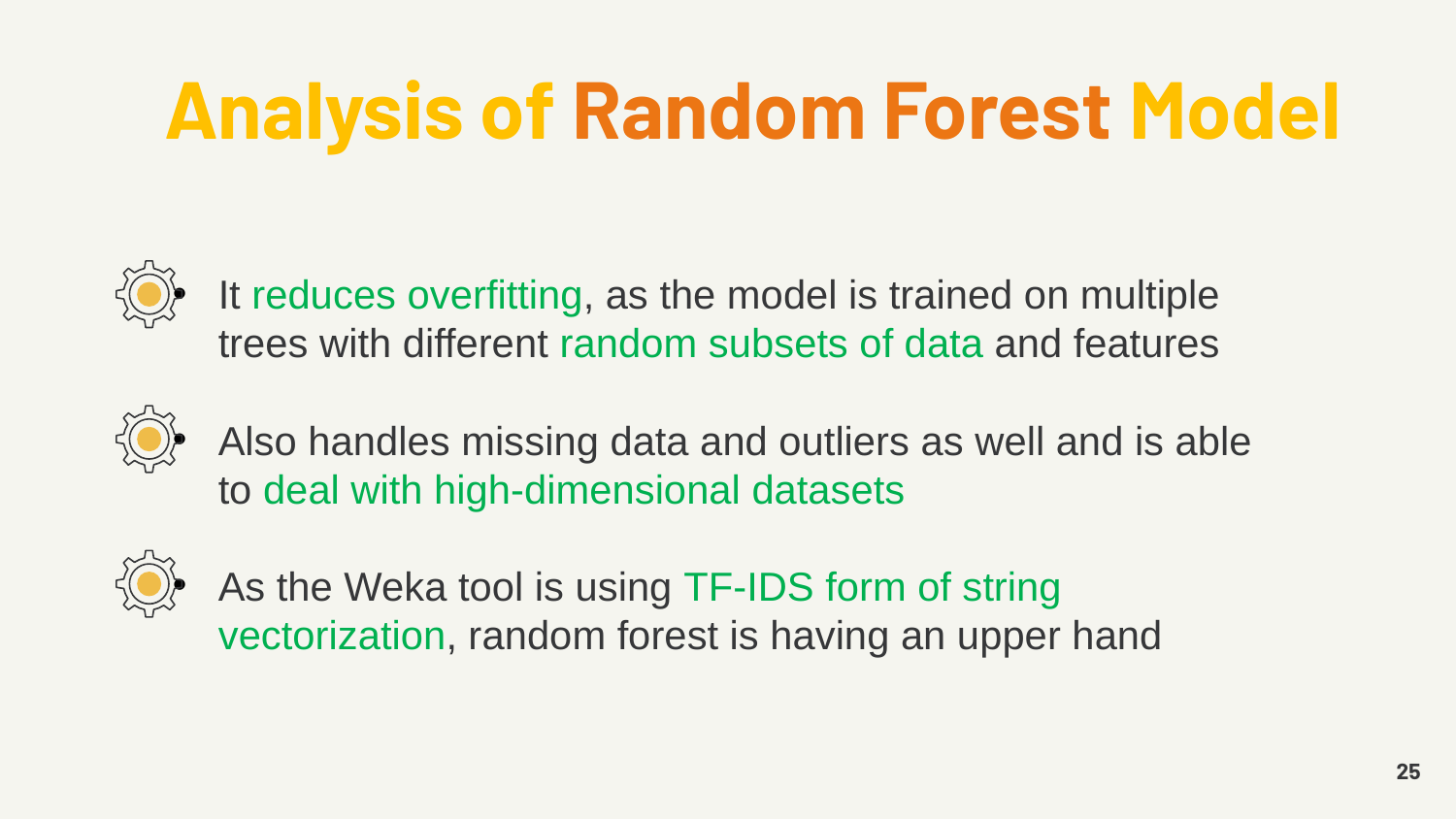

# Analysis of Random Forest Model

It reduces overfitting, as the model is trained on multiple trees with different random subsets of data and features

Also handles missing data and outliers as well and is able to deal with high-dimensional datasets

As the Weka tool is using TF-IDS form of string vectorization, random forest is having an upper hand

25